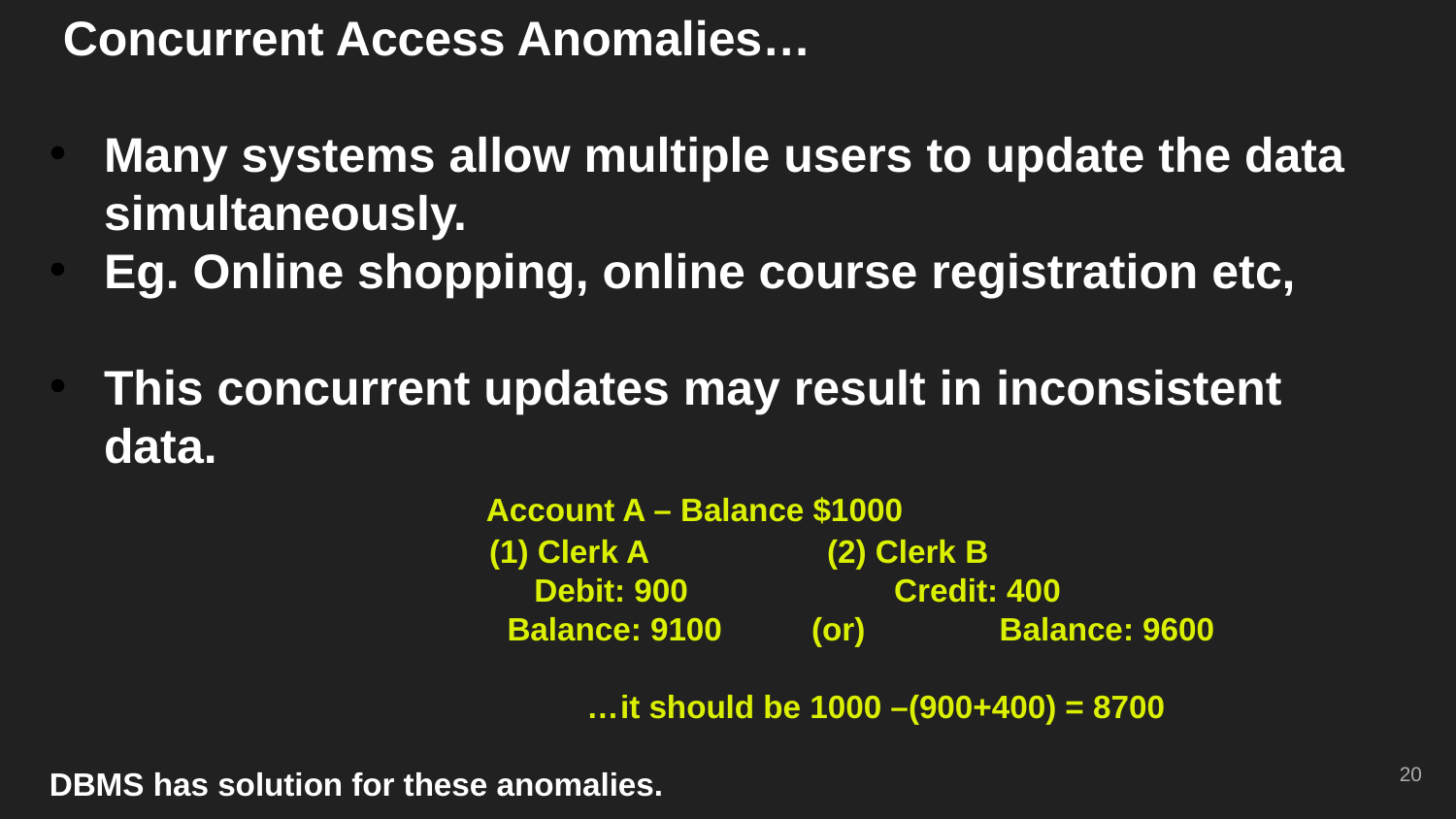

Concurrent Access Anomalies…

Many systems allow multiple users to update the data simultaneously.
Eg. Online shopping, online course registration etc,

This concurrent updates may result in inconsistent data.
			Account A – Balance $1000
                                                 (1) Clerk A                    (2) Clerk B
                                                      Debit: 900                       Credit: 400
                                                   Balance: 9100          (or)               Balance: 9600

                                                            …it should be 1000 –(900+400) = 8700

DBMS has solution for these anomalies.
20